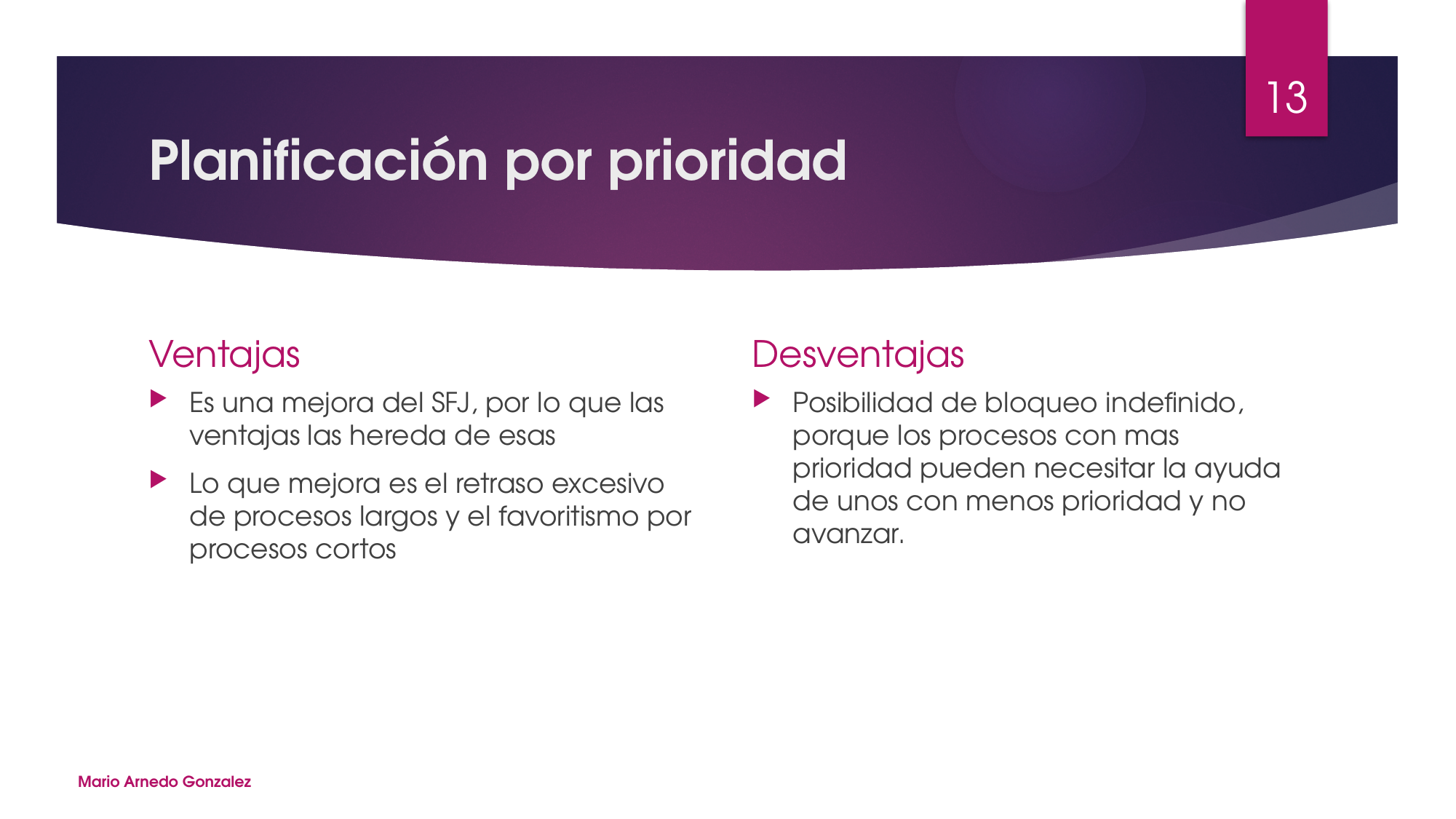

13
# Planificación por prioridad
Ventajas
Desventajas
Es una mejora del SFJ, por lo que las ventajas las hereda de esas
Lo que mejora es el retraso excesivo de procesos largos y el favoritismo por procesos cortos
Posibilidad de bloqueo indefinido, porque los procesos con mas prioridad pueden necesitar la ayuda de unos con menos prioridad y no avanzar.
Mario Arnedo Gonzalez